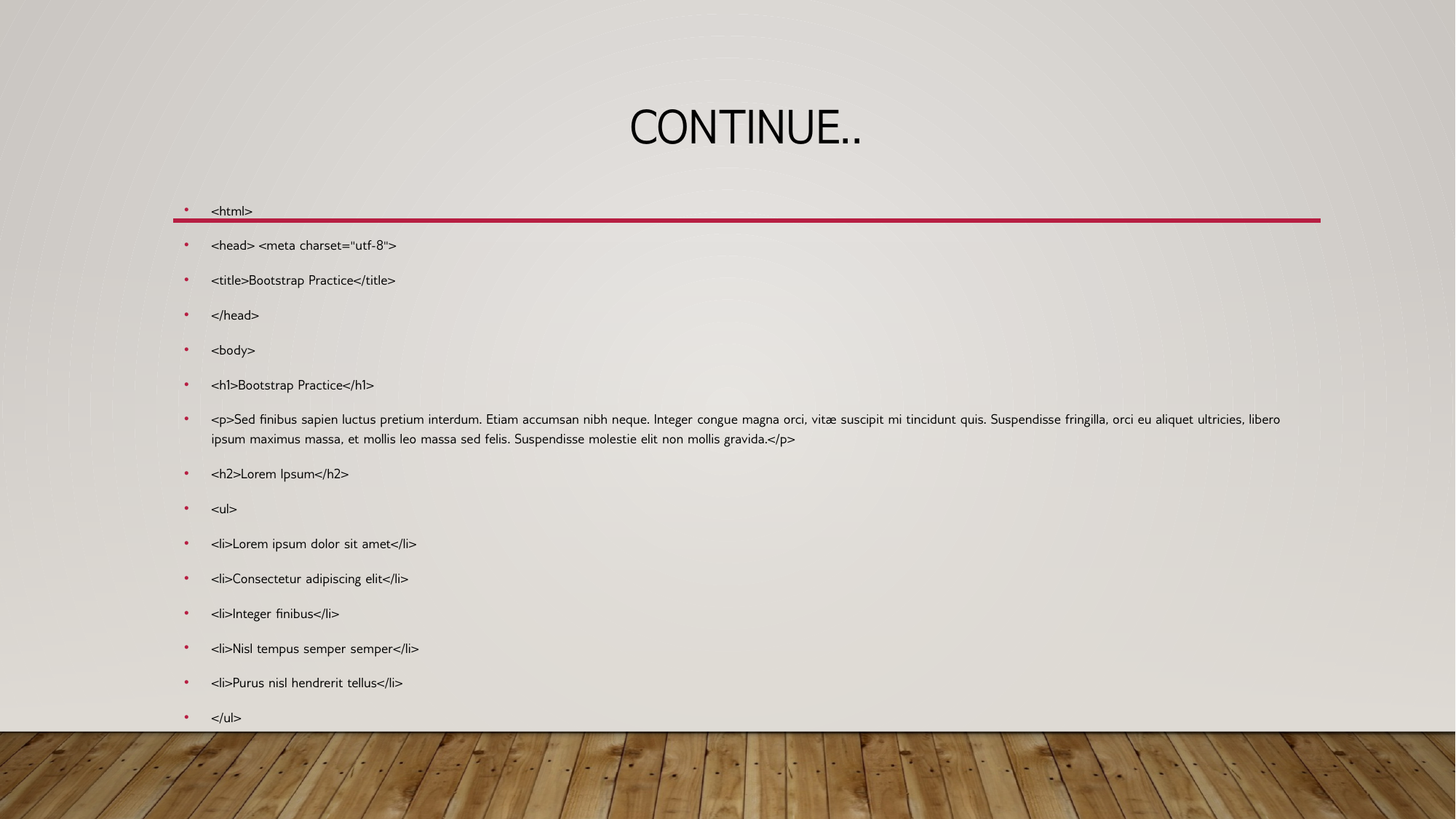

# Continue..
<html>
<head> <meta charset="utf-8">
<title>Bootstrap Practice</title>
</head>
<body>
<h1>Bootstrap Practice</h1>
<p>Sed finibus sapien luctus pretium interdum. Etiam accumsan nibh neque. Integer congue magna orci, vitae suscipit mi tincidunt quis. Suspendisse fringilla, orci eu aliquet ultricies, libero ipsum maximus massa, et mollis leo massa sed felis. Suspendisse molestie elit non mollis gravida.</p>
<h2>Lorem Ipsum</h2>
<ul>
<li>Lorem ipsum dolor sit amet</li>
<li>Consectetur adipiscing elit</li>
<li>Integer finibus</li>
<li>Nisl tempus semper semper</li>
<li>Purus nisl hendrerit tellus</li>
</ul>